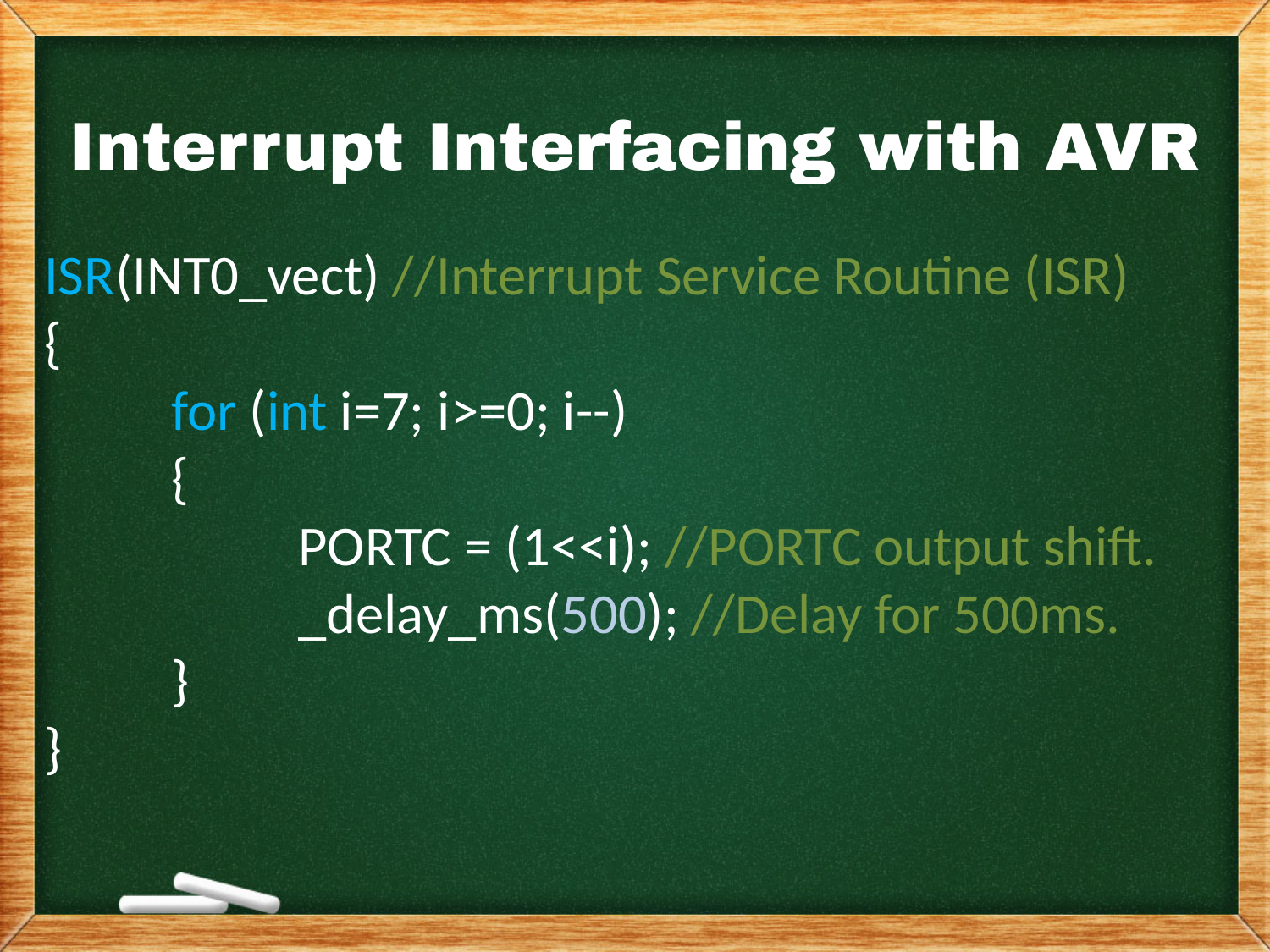

# Interrupt Interfacing with AVR
ISR(INT0_vect) //Interrupt Service Routine (ISR)
{
	for (int i=7; i>=0; i--)
	{
		PORTC = (1<<i); //PORTC output shift.
		_delay_ms(500); //Delay for 500ms.
	}
}